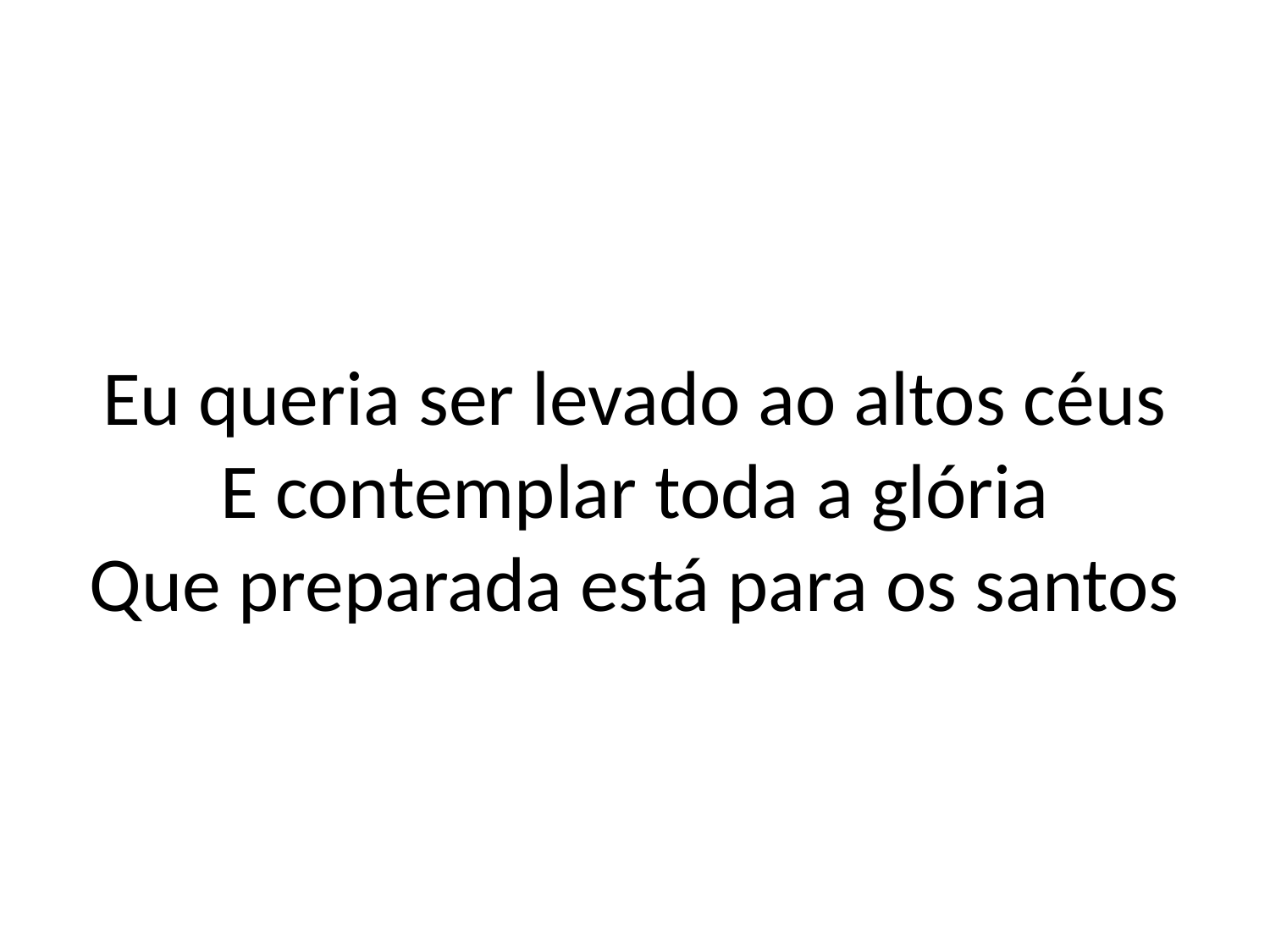

Eu queria ser levado ao altos céus
E contemplar toda a glória
Que preparada está para os santos